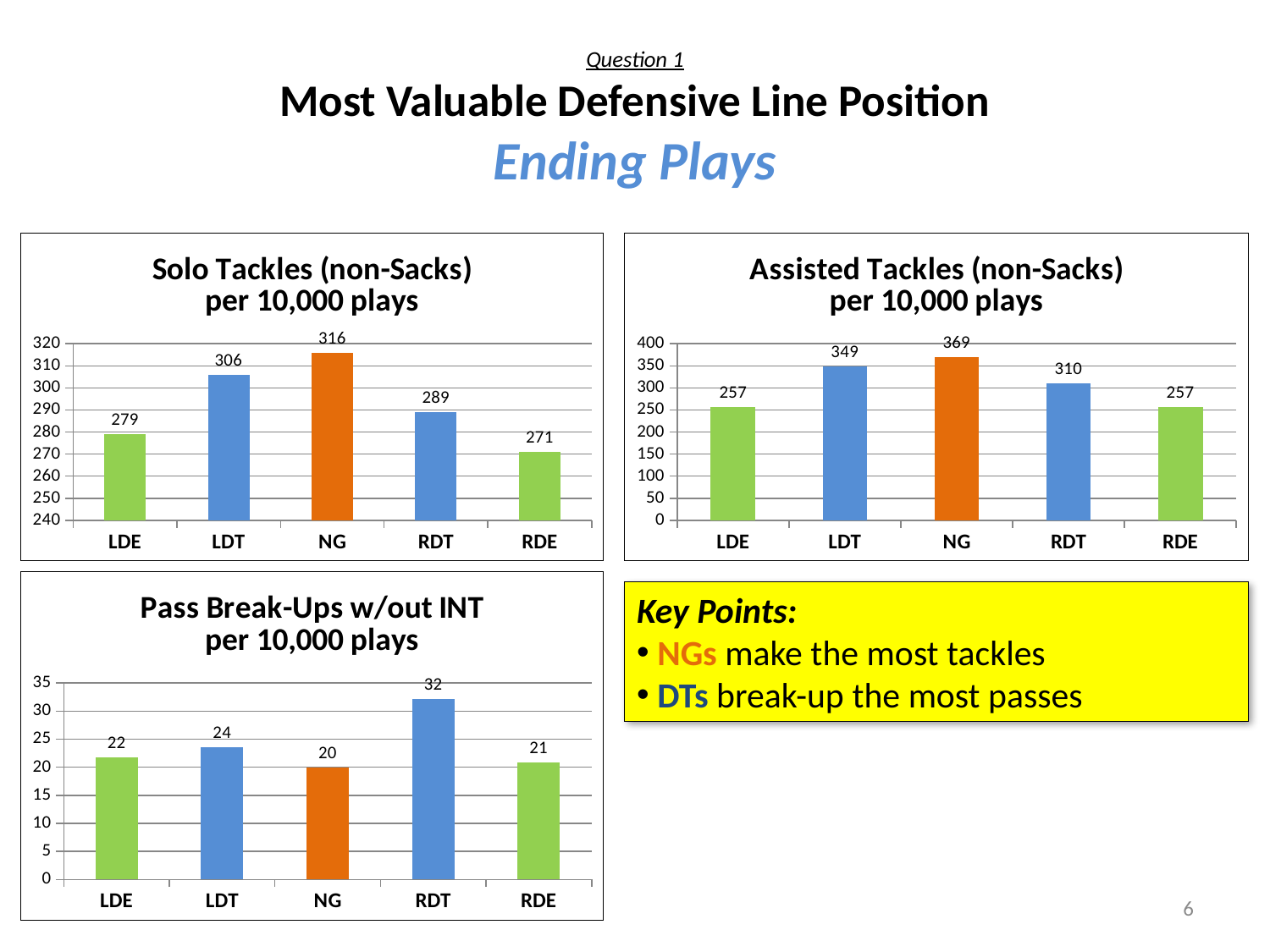

# Question 1 Most Valuable Defensive Line Position Ending Plays

### Chart: Solo Tackles (non-Sacks)
per 10,000 plays

| Category | Solo Tackles |
|---|---|
| LDE | 279.0 |
| LDT | 306.0 |
| NG | 316.0 |
| RDT | 289.0 |
| RDE | 271.0 |

### Chart: Assisted Tackles (non-Sacks)
per 10,000 plays

| Category | Assisted Tackles |
|---|---|
| LDE | 257.0 |
| LDT | 349.0 |
| NG | 369.0 |
| RDT | 310.0 |
| RDE | 257.0 |

### Chart: Pass Break-Ups w/out INT
per 10,000 plays

| Category | Pass Breakups |
|---|---|
| LDE | 21.7 |
| LDT | 23.6 |
| NG | 20.0 |
| RDT | 32.1 |
| RDE | 20.9 |
Key Points:
 NGs make the most tackles
 DTs break-up the most passes
6